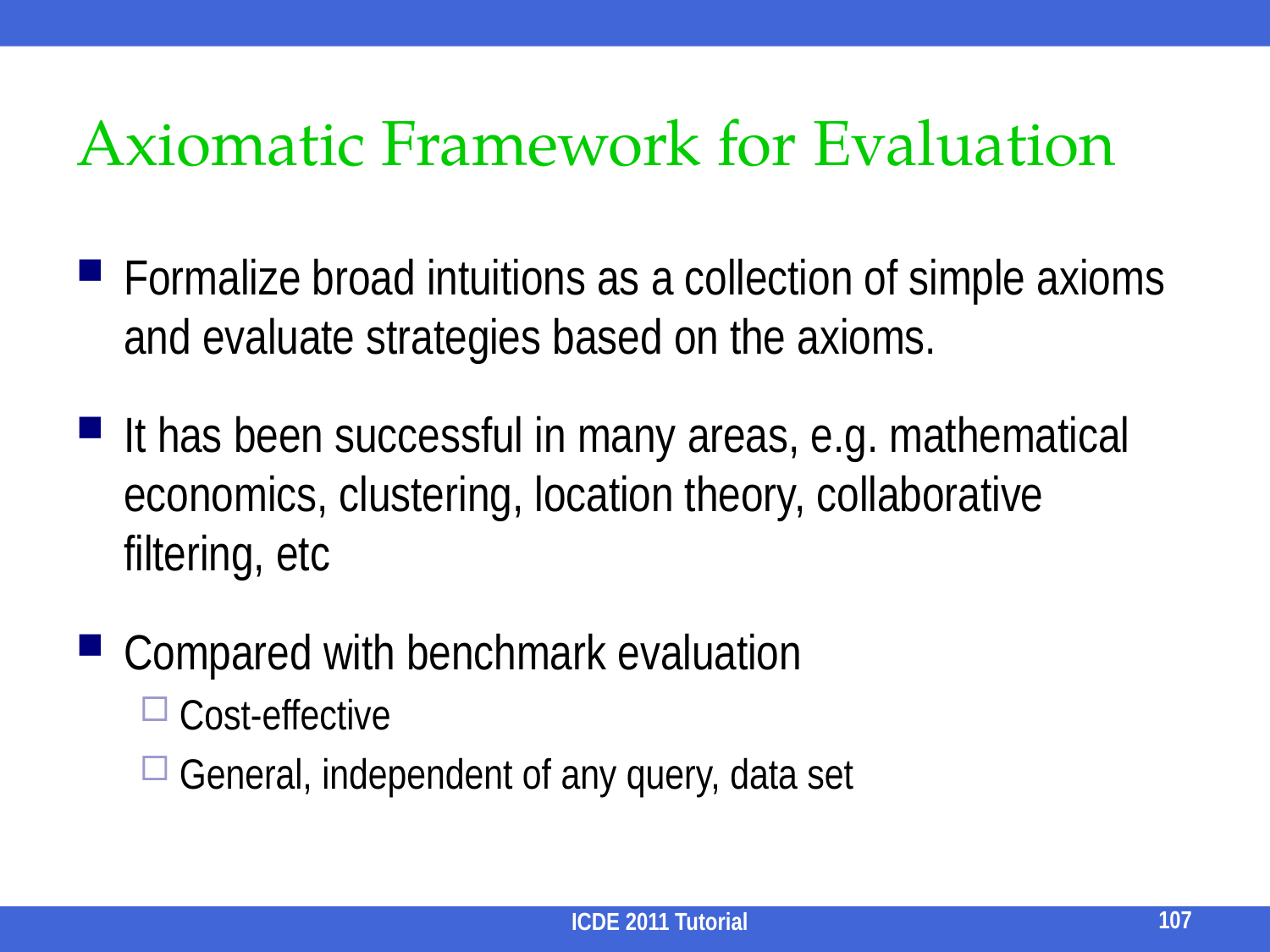

# Axiomatic Framework for Evaluation
Formalize broad intuitions as a collection of simple axioms and evaluate strategies based on the axioms.

It has been successful in many areas, e.g. mathematical economics, clustering, location theory, collaborative filtering, etc

Compared with benchmark evaluation
Cost-effective
General, independent of any query, data set

107
ICDE 2011 Tutorial